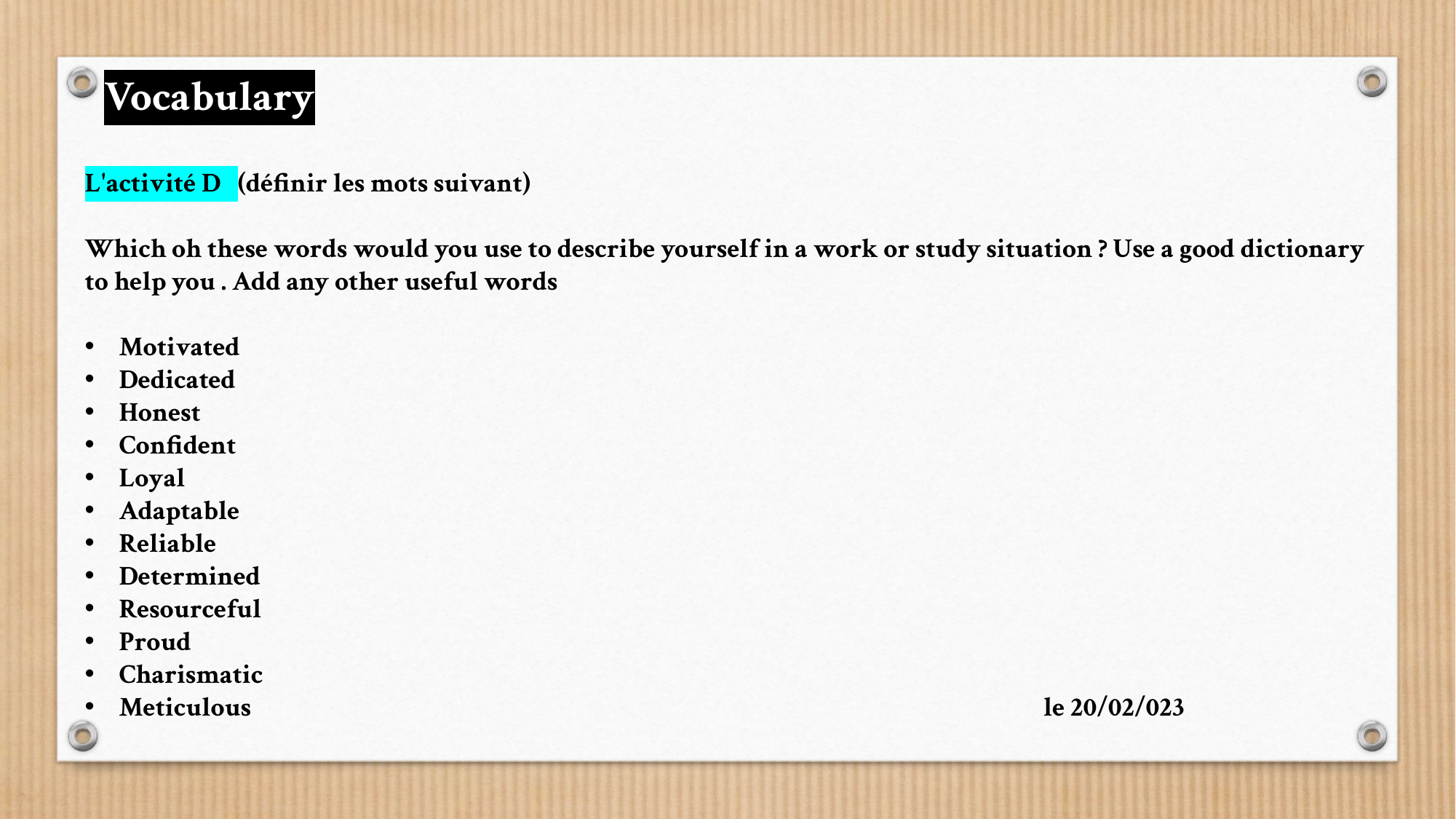

Vocabulary

L'activité D   (définir les mots suivant)

Which oh these words would you use to describe yourself in a work or study situation ? Use a good dictionary to help you . Add any other useful words

Motivated
Dedicated
Honest
Confident
Loyal
Adaptable
Reliable
Determined
Resourceful
Proud
Charismatic
Meticulous                                                                                                                                             le 20/02/023